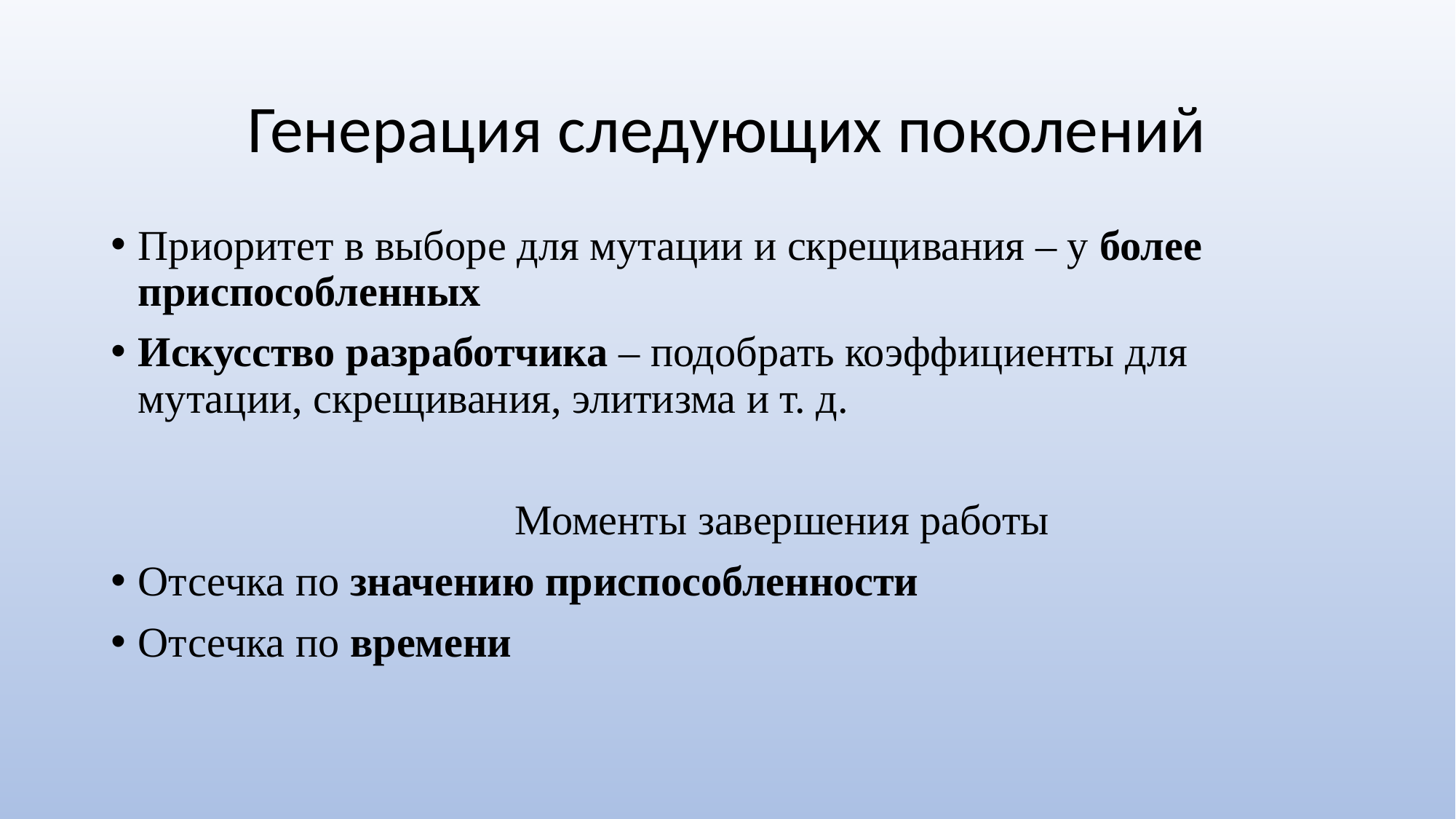

# Генерация следующих поколений
Приоритет в выборе для мутации и скрещивания – у более приспособленных
Искусство разработчика – подобрать коэффициенты для мутации, скрещивания, элитизма и т. д.

	Моменты завершения работы
Отсечка по значению приспособленности
Отсечка по времени